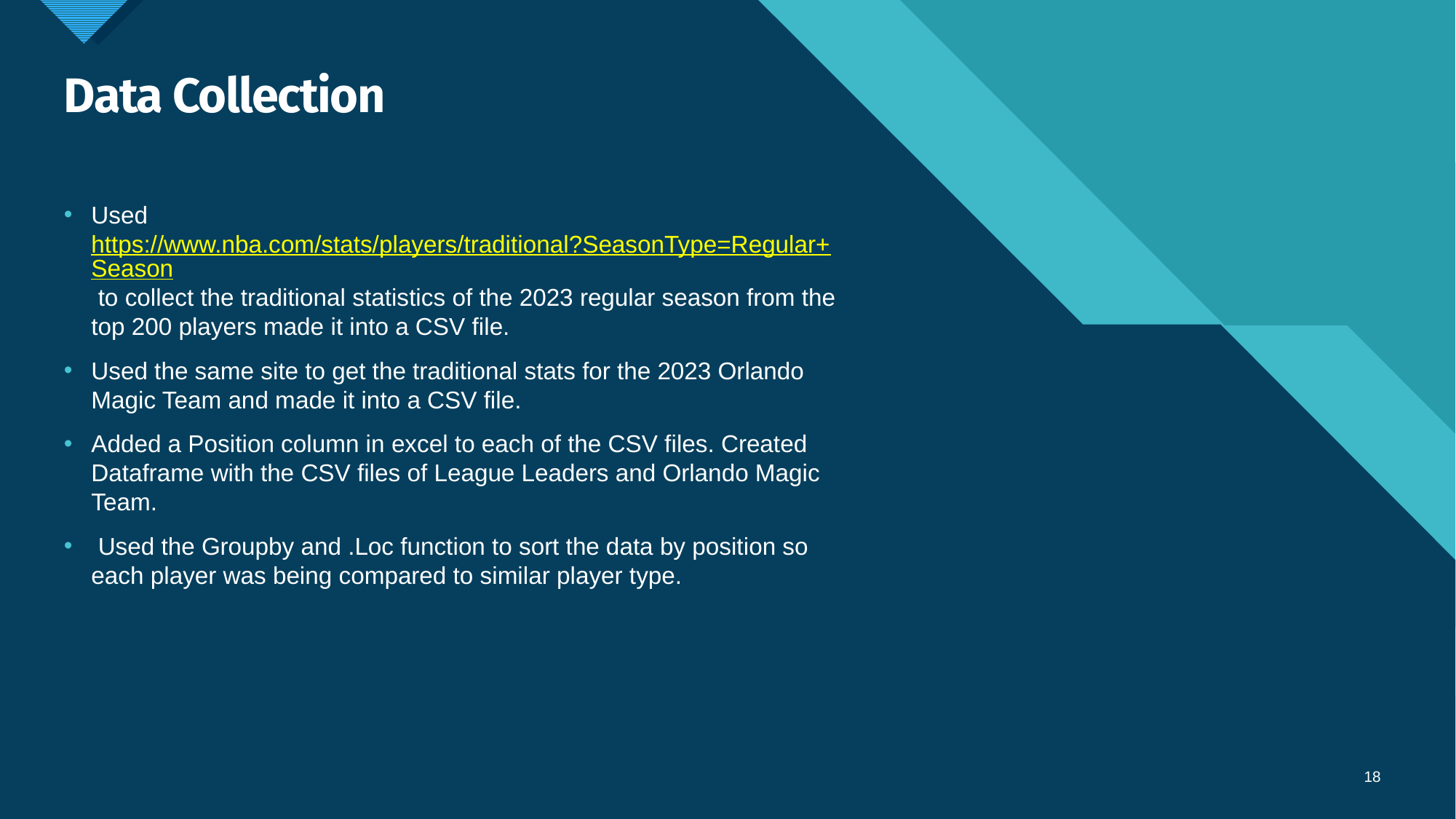

# Data Collection
Used https://www.nba.com/stats/players/traditional?SeasonType=Regular+Season to collect the traditional statistics of the 2023 regular season from the top 200 players made it into a CSV file.
Used the same site to get the traditional stats for the 2023 Orlando Magic Team and made it into a CSV file.
Added a Position column in excel to each of the CSV files. Created Dataframe with the CSV files of League Leaders and Orlando Magic Team.
 Used the Groupby and .Loc function to sort the data by position so each player was being compared to similar player type.
18